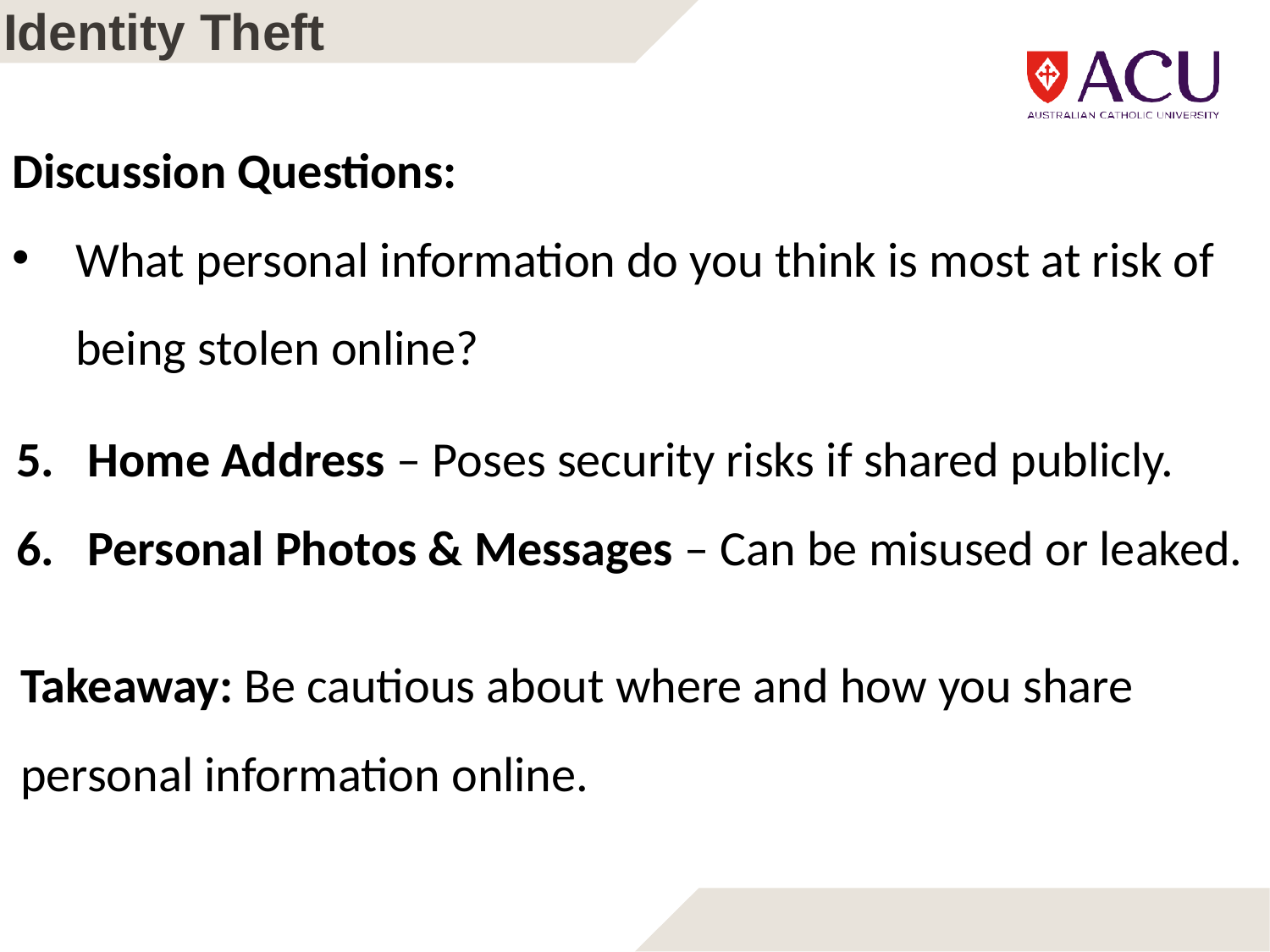

# Identity Theft
Discussion Questions:
What personal information do you think is most at risk of being stolen online?
Home Address – Poses security risks if shared publicly.
Personal Photos & Messages – Can be misused or leaked.
Takeaway: Be cautious about where and how you share personal information online.